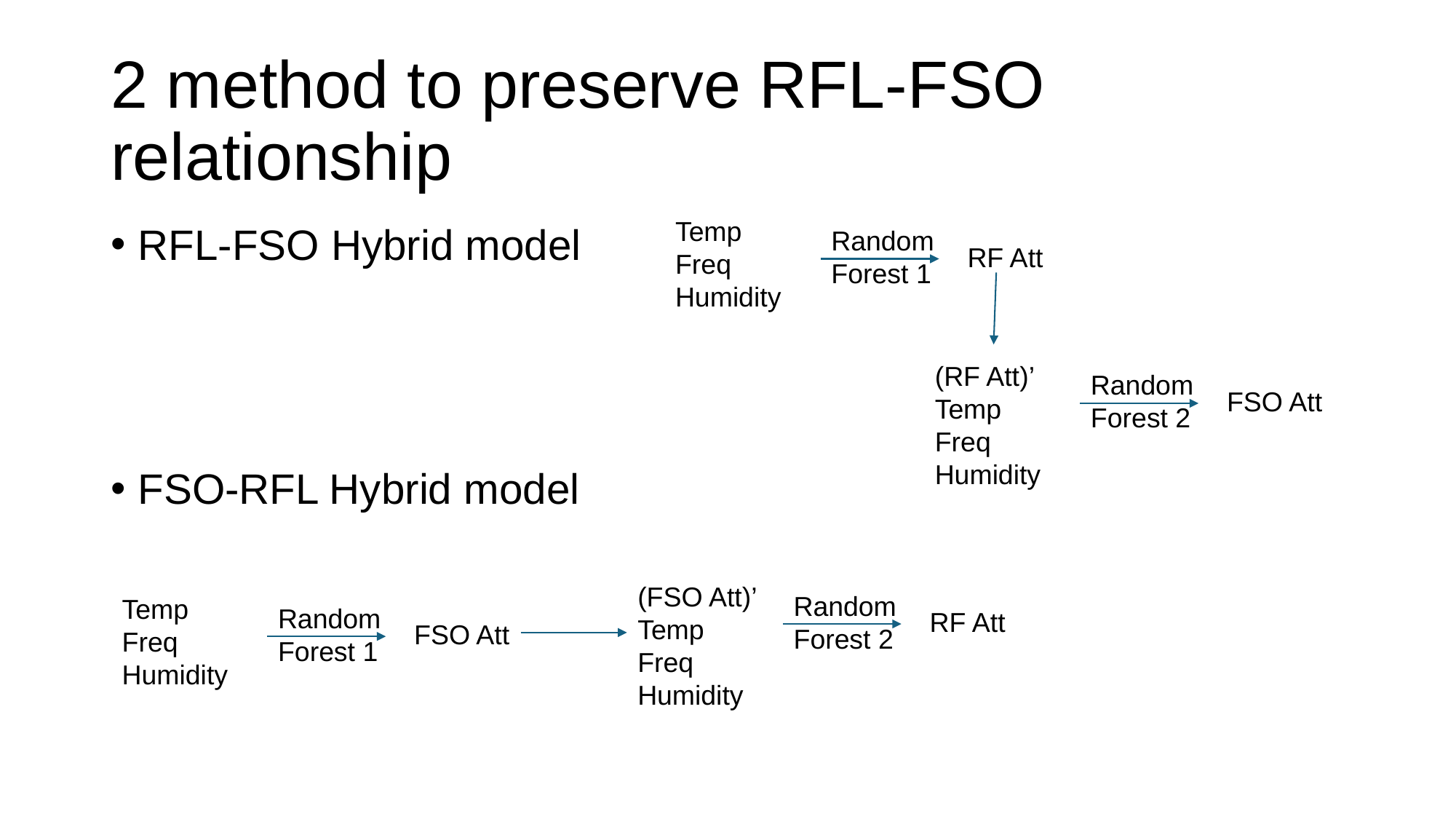

# 2 method to preserve RFL-FSO relationship
Temp
Freq
Humidity

Random
Forest 1

RF Att

RFL-FSO Hybrid model

FSO-RFL Hybrid model
(RF Att)’
Temp
Freq
Humidity

Random
Forest 2

FSO Att

(FSO Att)’
Temp
Freq
Humidity

Random
Forest 2

RF Att

Temp
Freq
Humidity

Random
Forest 1

FSO Att